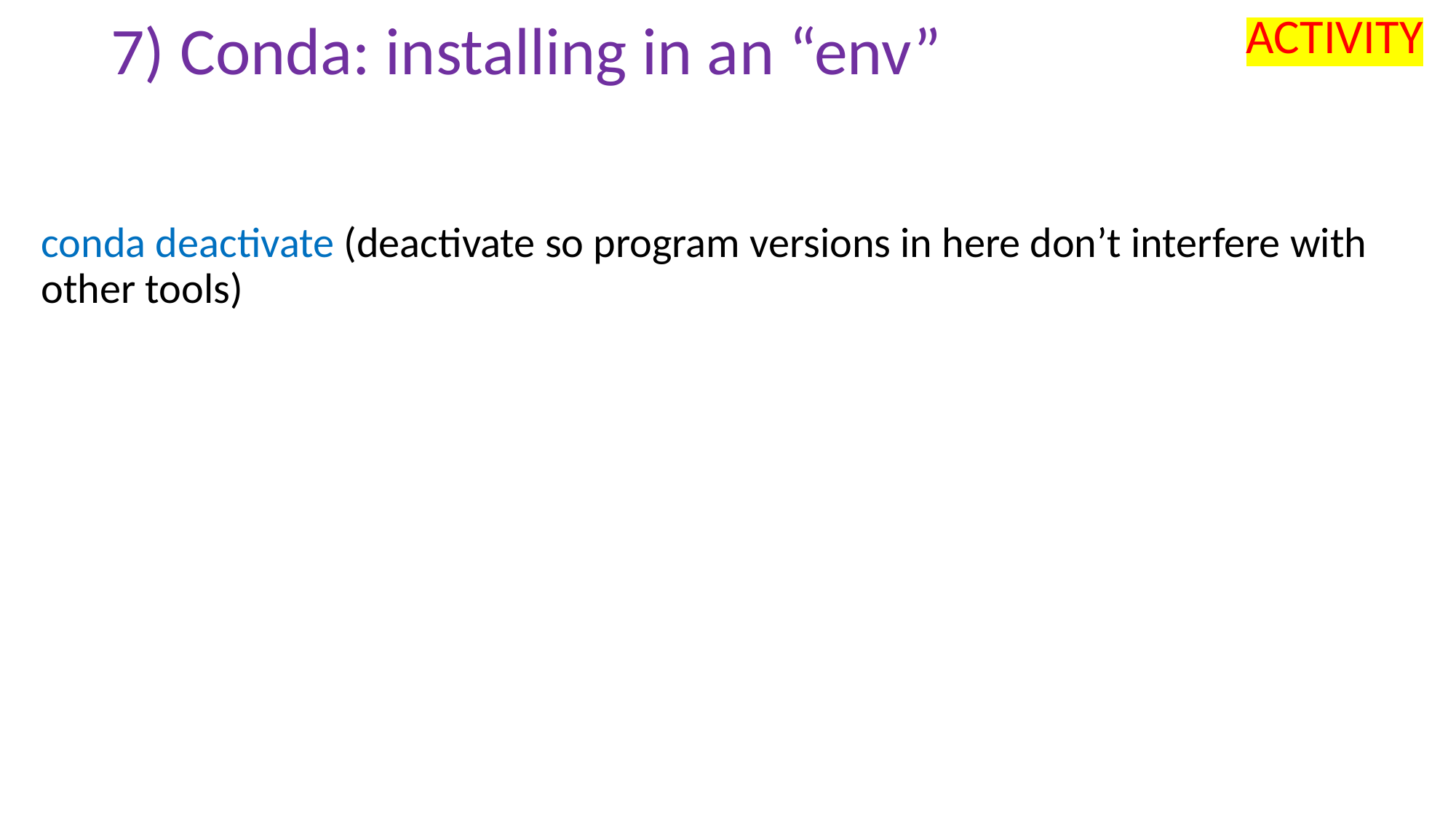

ACTIVITY
# 7) Conda: installing in an “env”

conda deactivate (deactivate so program versions in here don’t interfere with other tools)